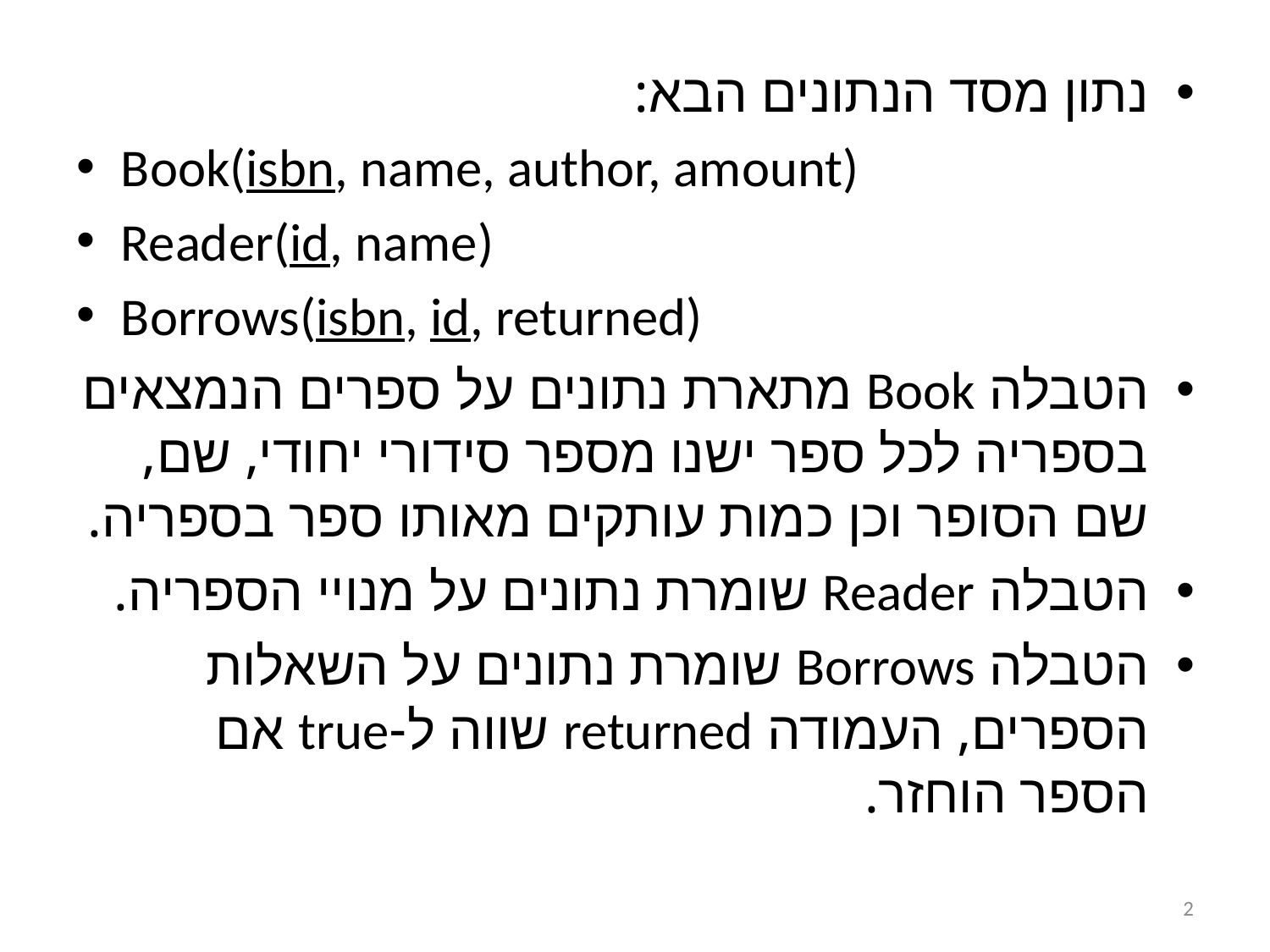

נתון מסד הנתונים הבא:
Book(isbn, name, author, amount)
Reader(id, name)
Borrows(isbn, id, returned)
הטבלה Book מתארת נתונים על ספרים הנמצאים בספריה לכל ספר ישנו מספר סידורי יחודי, שם, שם הסופר וכן כמות עותקים מאותו ספר בספריה.
הטבלה Reader שומרת נתונים על מנויי הספריה.
הטבלה Borrows שומרת נתונים על השאלות הספרים, העמודה returned שווה ל-true אם הספר הוחזר.

2